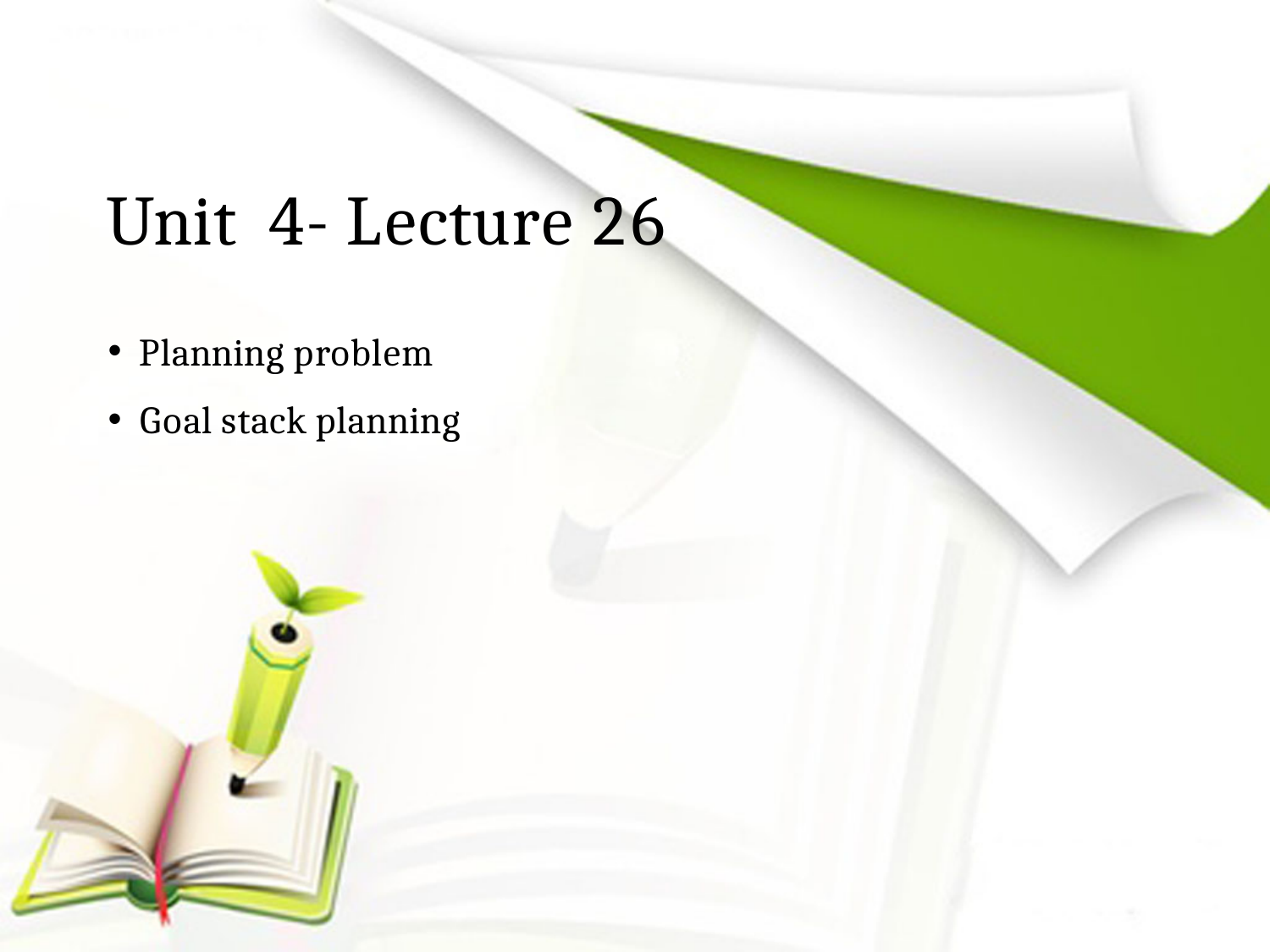

# Unit  4- Lecture 26
  Planning problem
  Goal stack planning